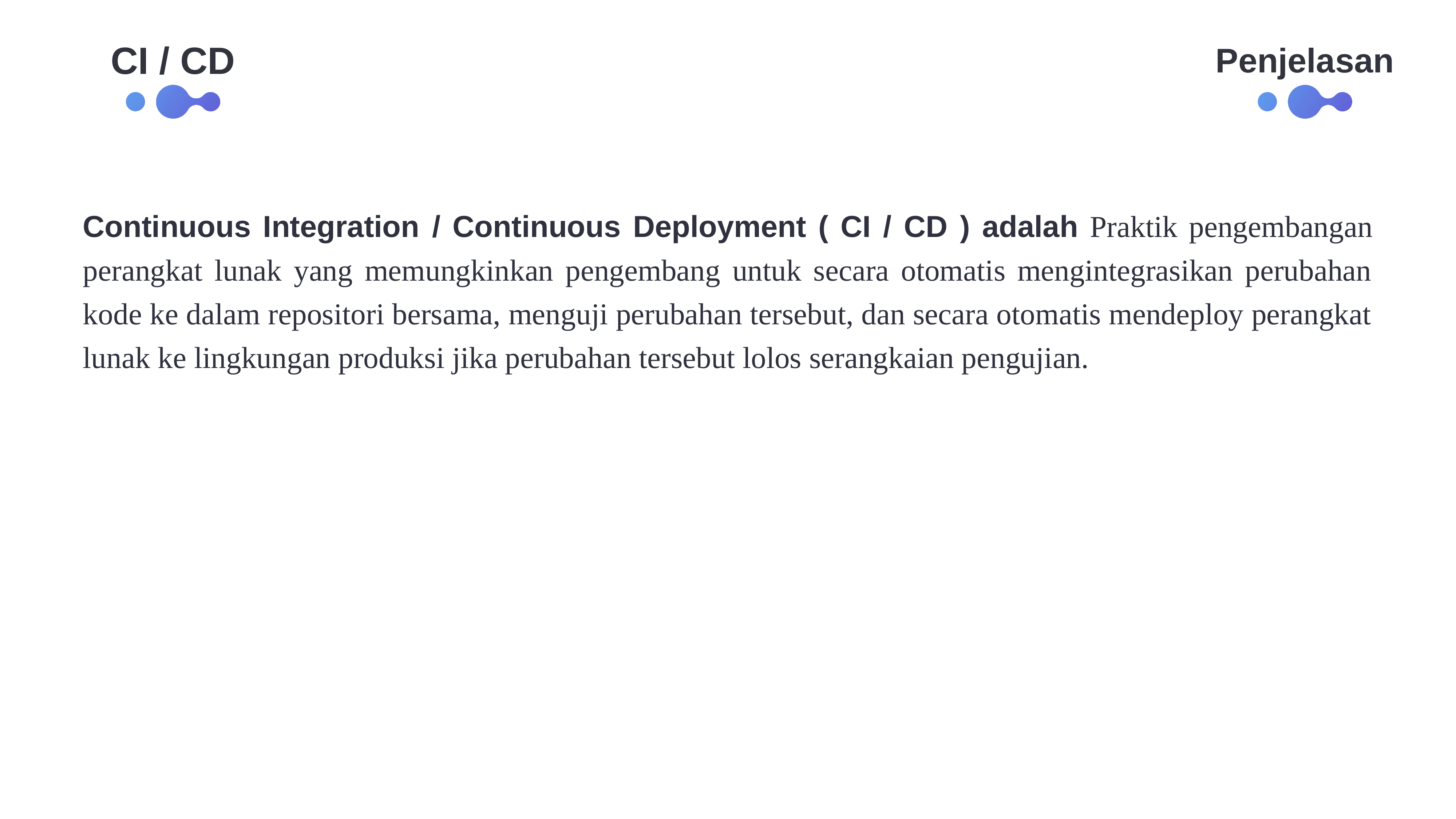

CI / CD

Penjelasan

Continuous Integration / Continuous Deployment ( CI / CD ) adalah Praktik pengembangan perangkat lunak yang memungkinkan pengembang untuk secara otomatis mengintegrasikan perubahan kode ke dalam repositori bersama, menguji perubahan tersebut, dan secara otomatis mendeploy perangkat lunak ke lingkungan produksi jika perubahan tersebut lolos serangkaian pengujian.